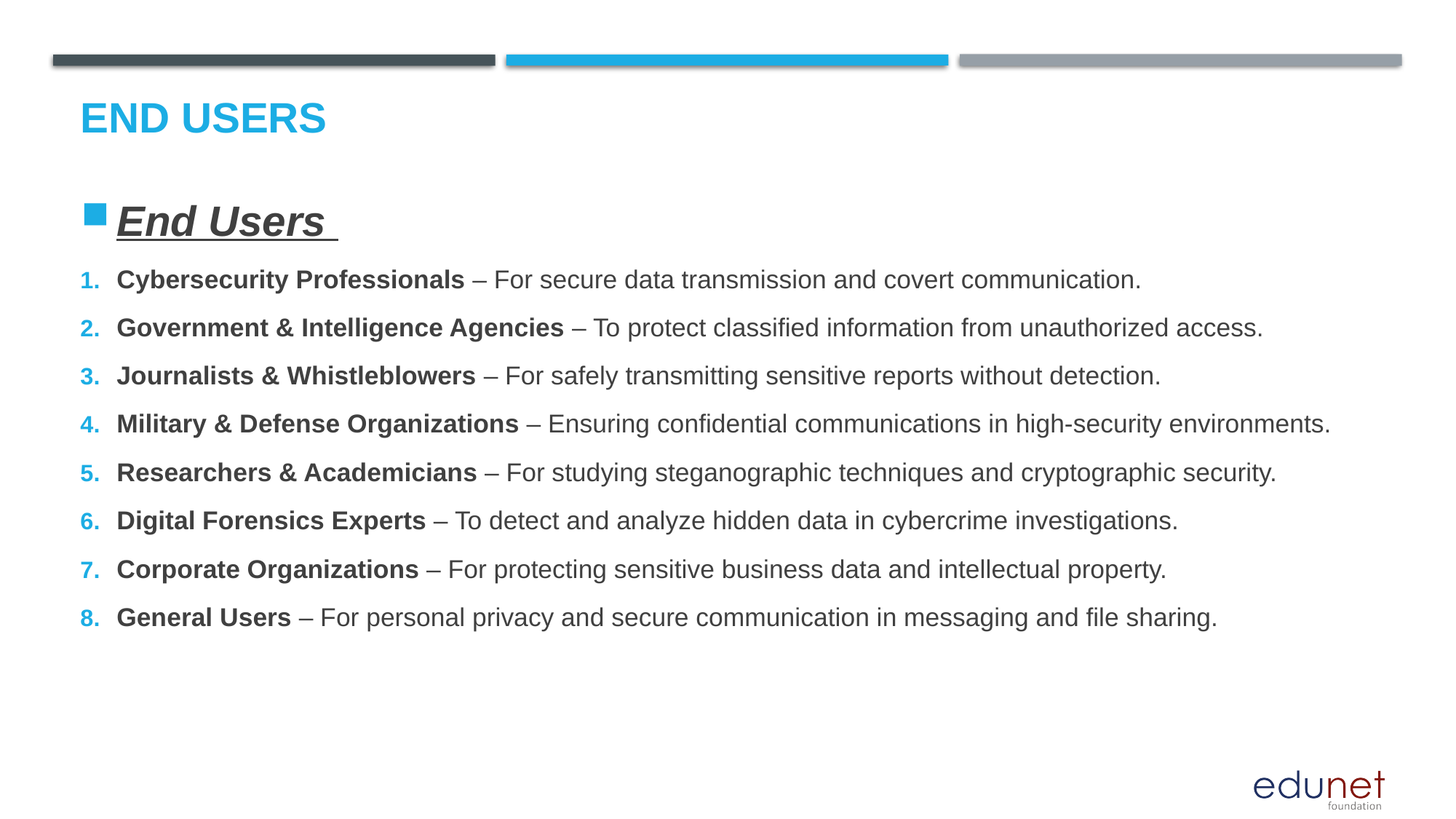

# End users
End Users
Cybersecurity Professionals – For secure data transmission and covert communication.
Government & Intelligence Agencies – To protect classified information from unauthorized access.
Journalists & Whistleblowers – For safely transmitting sensitive reports without detection.
Military & Defense Organizations – Ensuring confidential communications in high-security environments.
Researchers & Academicians – For studying steganographic techniques and cryptographic security.
Digital Forensics Experts – To detect and analyze hidden data in cybercrime investigations.
Corporate Organizations – For protecting sensitive business data and intellectual property.
General Users – For personal privacy and secure communication in messaging and file sharing.